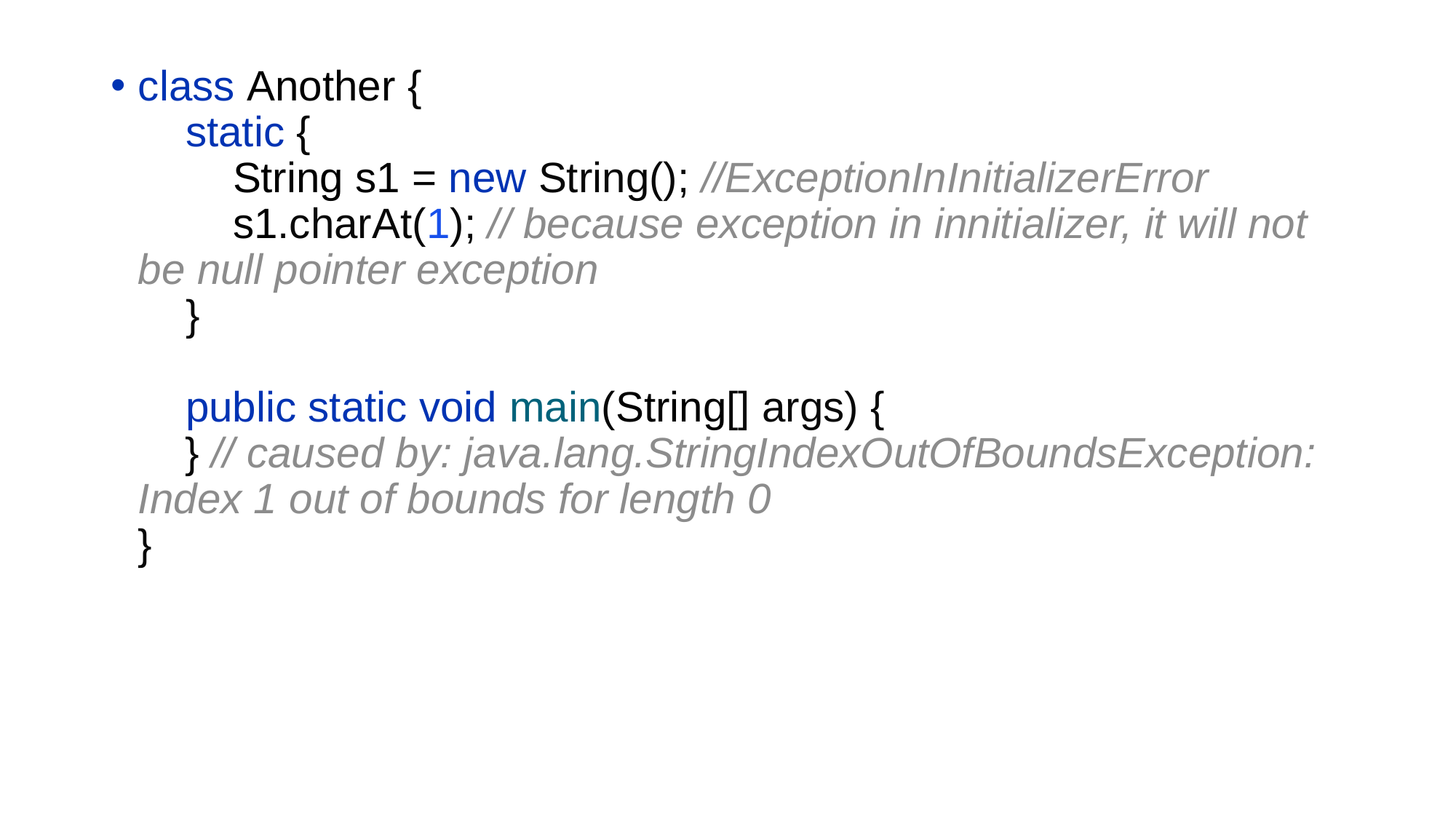

class Another {
    static {
        String s1 = new String(); //ExceptionInInitializerError
        s1.charAt(1); // because exception in innitializer, it will not be null pointer exception
    }
    public static void main(String[] args) {
    } // caused by: java.lang.StringIndexOutOfBoundsException: Index 1 out of bounds for length 0
}